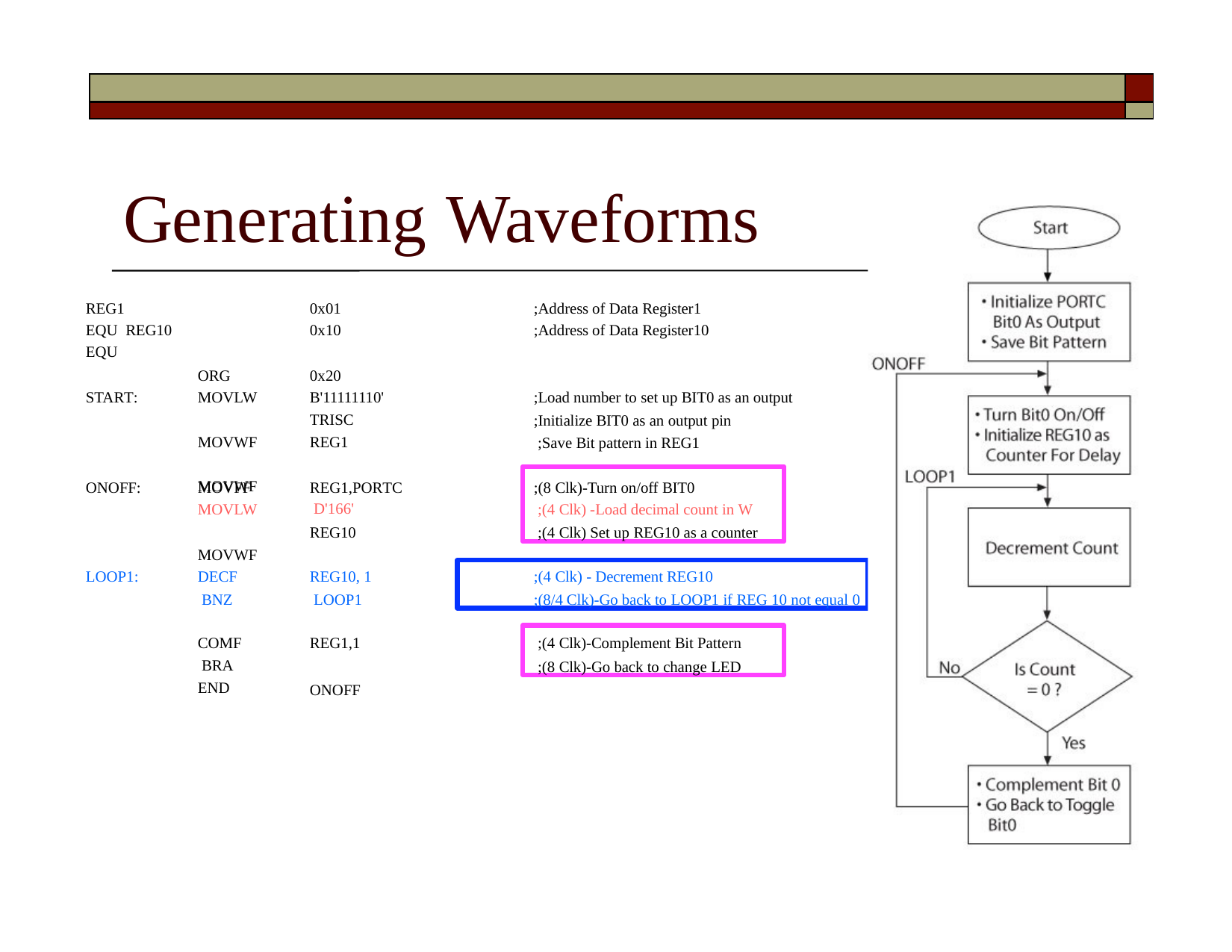

|  |  |
| --- | --- |
|  |  |
# Generating	Waveforms

REG1	EQU  REG10 EQU
0x01
0x10
;Address of Data Register1
;Address of Data Register10
ORG  MOVLW  MOVWF  MOVWF
0x20  B'11111110'  TRISC  REG1
;Load number to set up BIT0 as an output
;Initialize BIT0 as an output pin
;Save Bit pattern in REG1
START:
;(8 Clk)-Turn on/off BIT0
;(4 Clk) -Load decimal count in W
;(4 Clk) Set up REG10 as a counter
MOVFF  MOVLW  MOVWF
REG1,PORTC  D'166'
REG10
ONOFF:
DECF  BNZ
REG10, 1  LOOP1
;(4 Clk) - Decrement REG10
;(8/4 Clk)-Go back to LOOP1 if REG 10 not equal 0
LOOP1:
;(4 Clk)-Complement Bit Pattern
;(8 Clk)-Go back to change LED
COMF  BRA  END
REG1,1  ONOFF